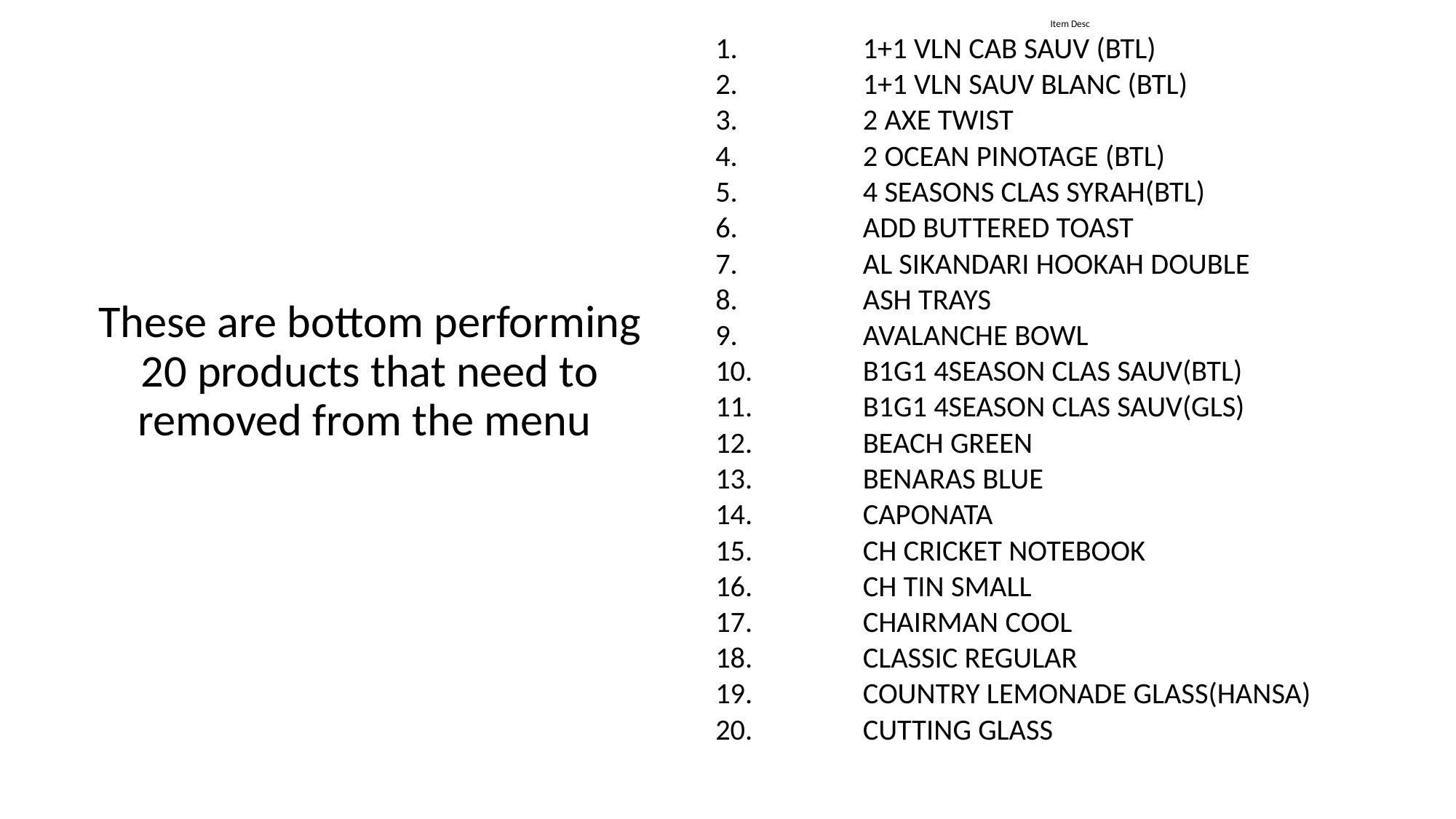

Item Desc
1+1 VLN CAB SAUV (BTL)
1+1 VLN SAUV BLANC (BTL)
2 AXE TWIST
2 OCEAN PINOTAGE (BTL)
4 SEASONS CLAS SYRAH(BTL)
ADD BUTTERED TOAST
AL SIKANDARI HOOKAH DOUBLE
ASH TRAYS
AVALANCHE BOWL
B1G1 4SEASON CLAS SAUV(BTL)
B1G1 4SEASON CLAS SAUV(GLS)
BEACH GREEN
BENARAS BLUE
CAPONATA
CH CRICKET NOTEBOOK
CH TIN SMALL
CHAIRMAN COOL
CLASSIC REGULAR
COUNTRY LEMONADE GLASS(HANSA)
CUTTING GLASS

# These are bottom performing 20 products that need to removed from the menu